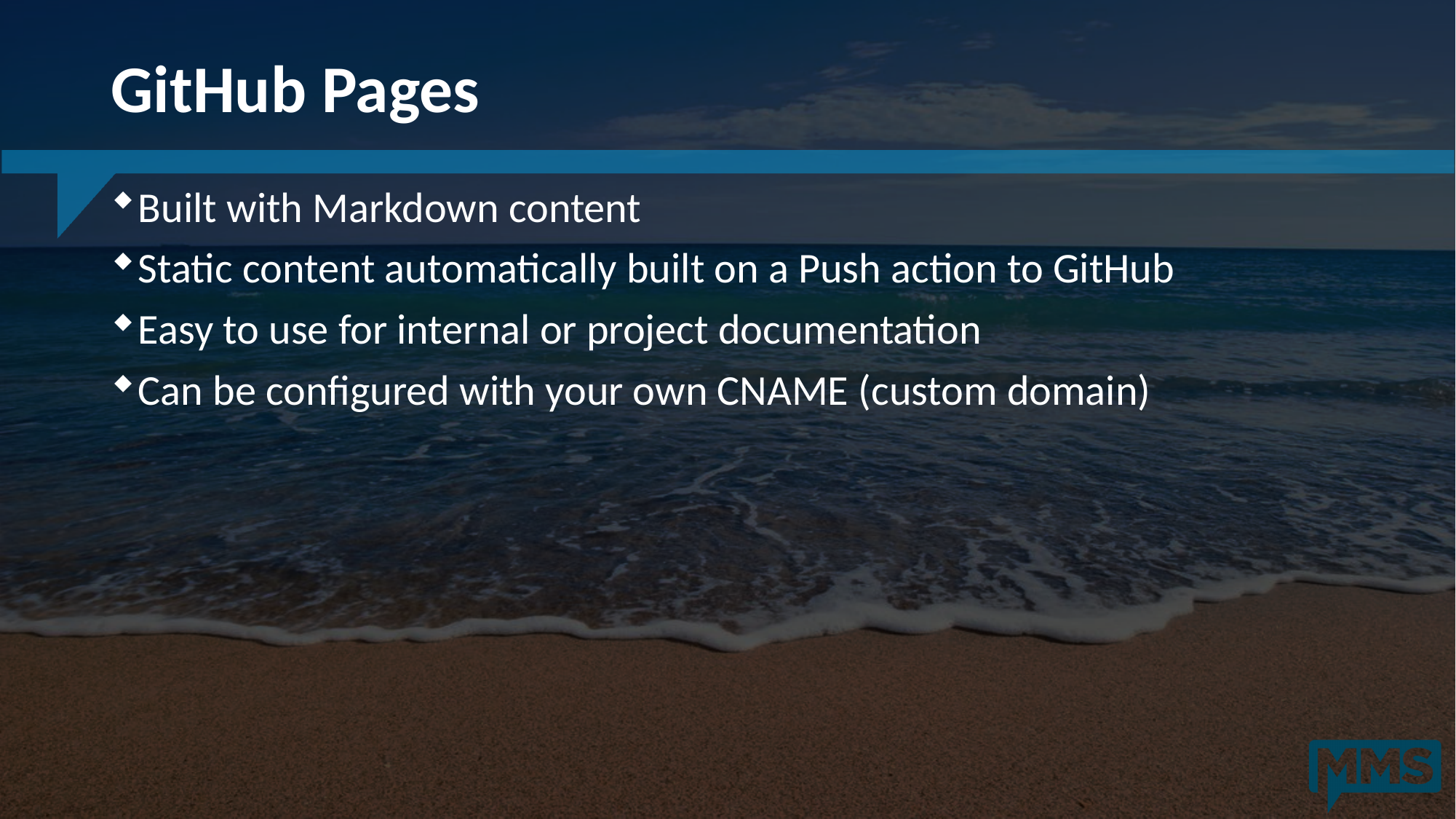

# GitHub Pages
Built with Markdown content
Static content automatically built on a Push action to GitHub
Easy to use for internal or project documentation
Can be configured with your own CNAME (custom domain)